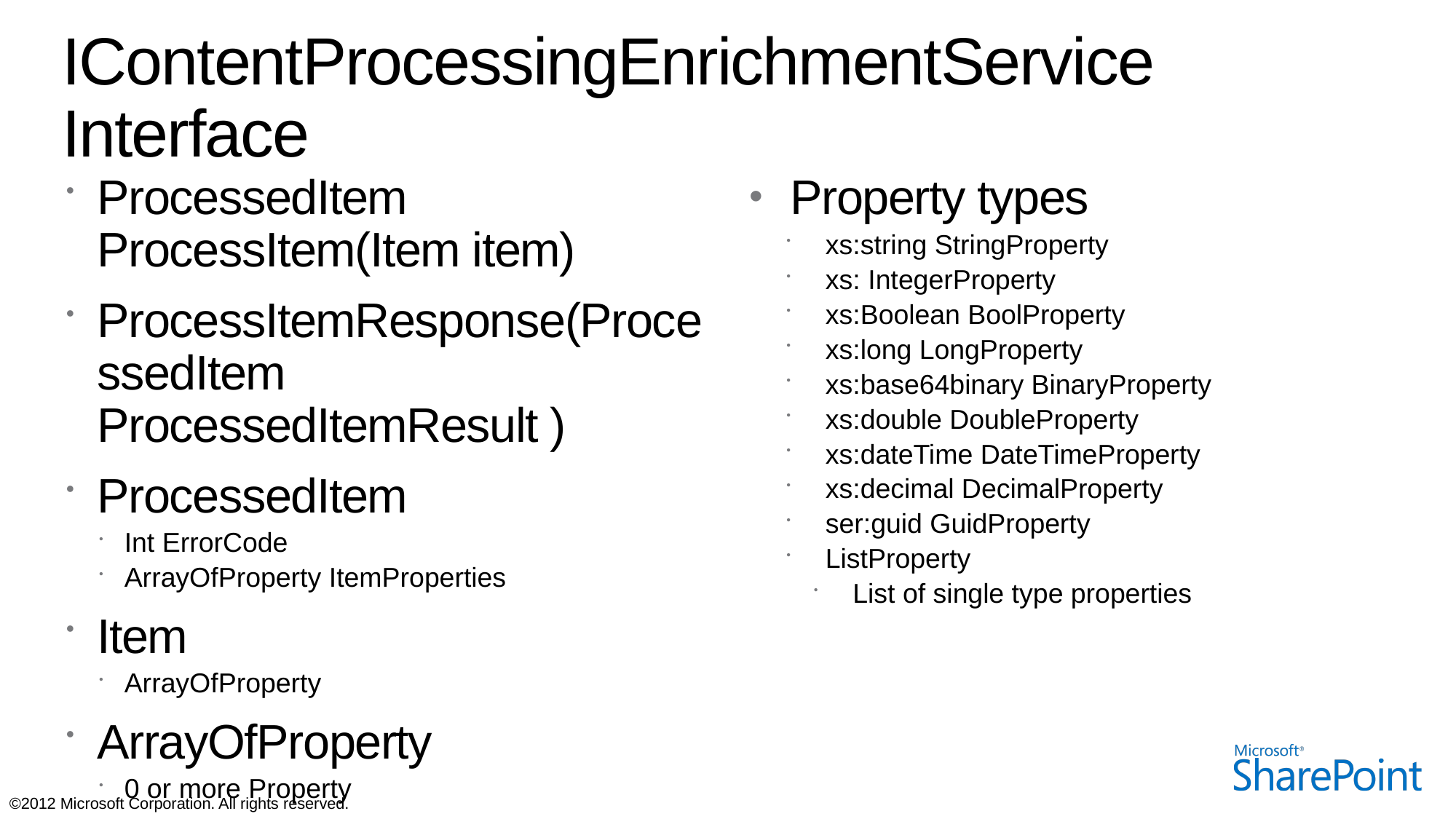

# IContentProcessingEnrichmentService Interface
ProcessedItem ProcessItem(Item item)
ProcessItemResponse(ProcessedItem ProcessedItemResult )
ProcessedItem
Int ErrorCode
ArrayOfProperty ItemProperties
Item
ArrayOfProperty
ArrayOfProperty
0 or more Property
Property types
xs:string StringProperty
xs: IntegerProperty
xs:Boolean BoolProperty
xs:long LongProperty
xs:base64binary BinaryProperty
xs:double DoubleProperty
xs:dateTime DateTimeProperty
xs:decimal DecimalProperty
ser:guid GuidProperty
ListProperty
List of single type properties